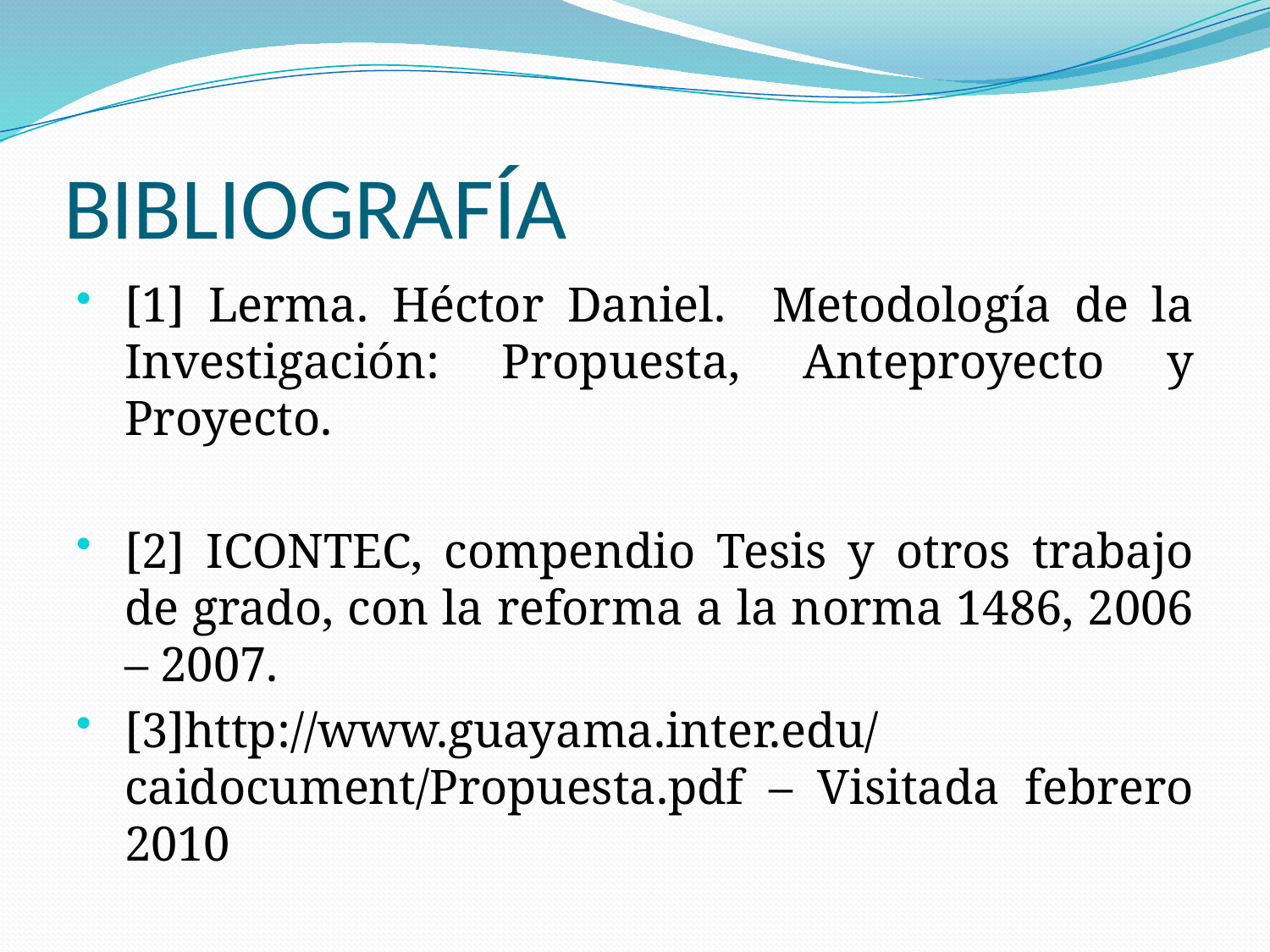

# BIBLIOGRAFÍA
[1] Lerma. Héctor Daniel.  Metodología de la Investigación: Propuesta, Anteproyecto y Proyecto.

[2] ICONTEC, compendio Tesis y otros trabajo de grado, con la reforma a la norma 1486, 2006 – 2007.
[3]http://www.guayama.inter.edu/caidocument/Propuesta.pdf – Visitada febrero 2010